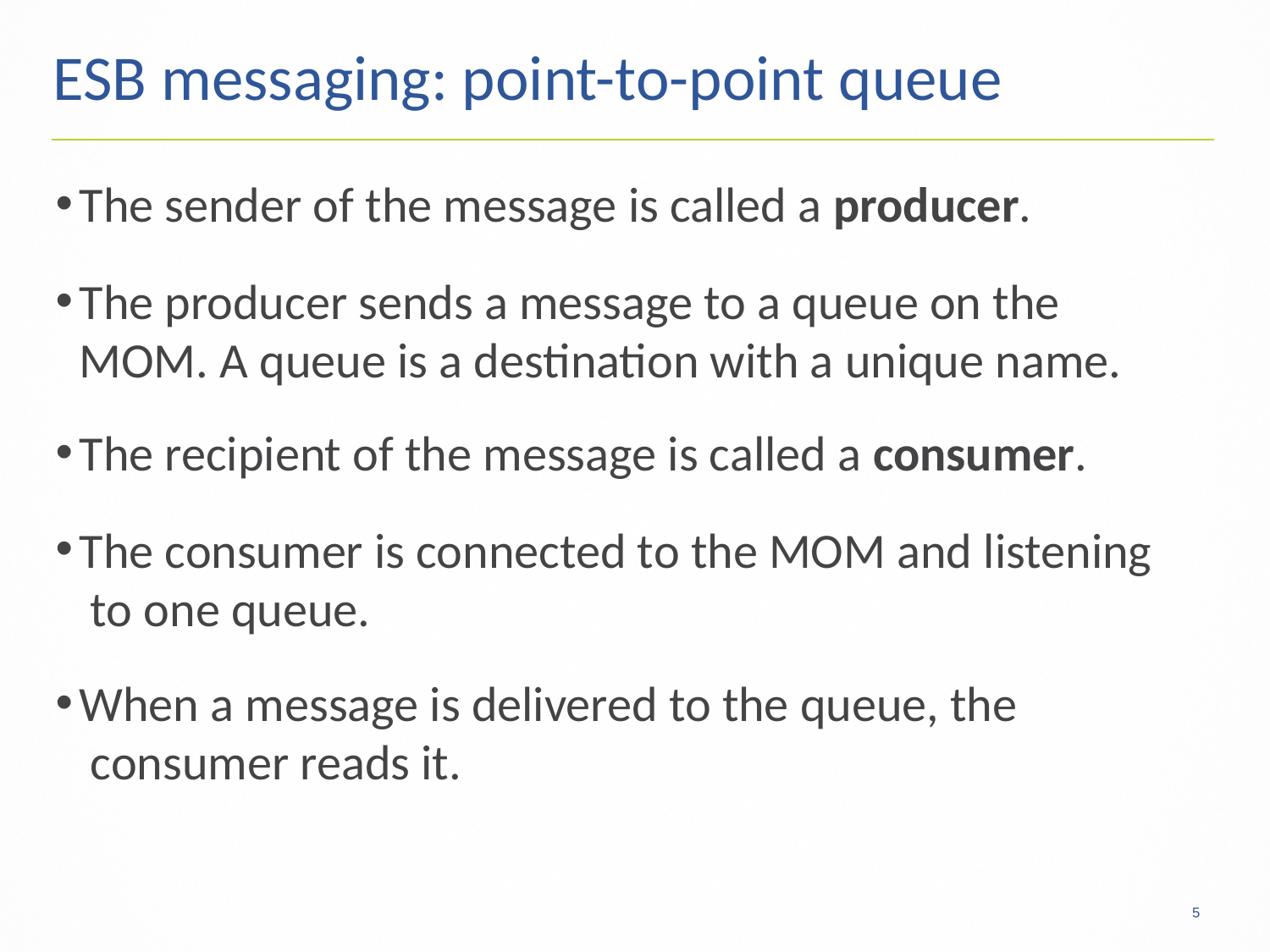

# ESB messaging: point-to-point queue

The sender of the message is called a producer.
The producer sends a message to a queue on the  MOM. A queue is a destination with a unique name.
The recipient of the message is called a consumer.
The consumer is connected to the MOM and listening  to one queue.
When a message is delivered to the queue, the  consumer reads it.
5